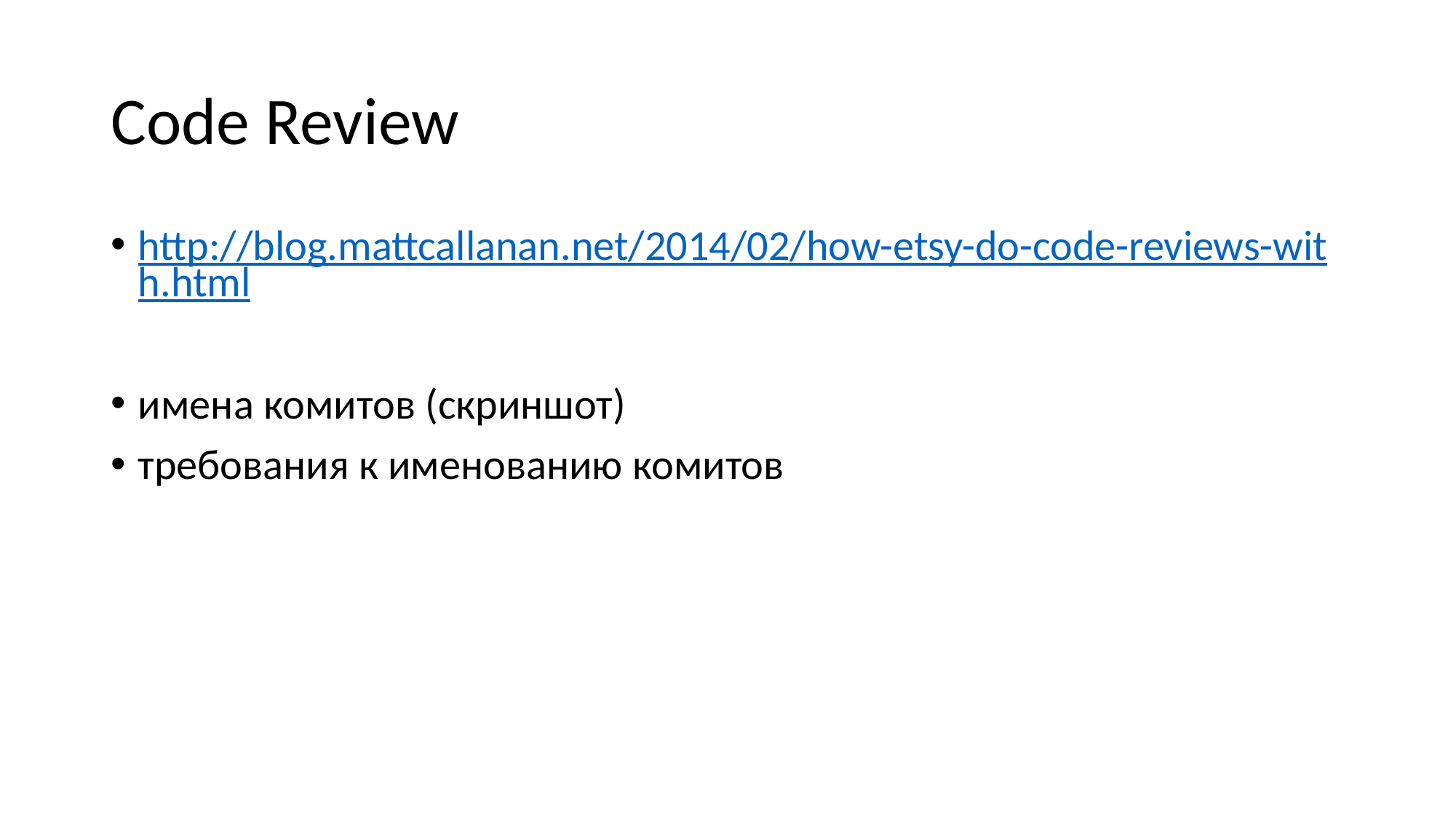

# Code Review
http://blog.mattcallanan.net/2014/02/how-etsy-do-code-reviews-with.html

имена комитов (скриншот)
требования к именованию комитов